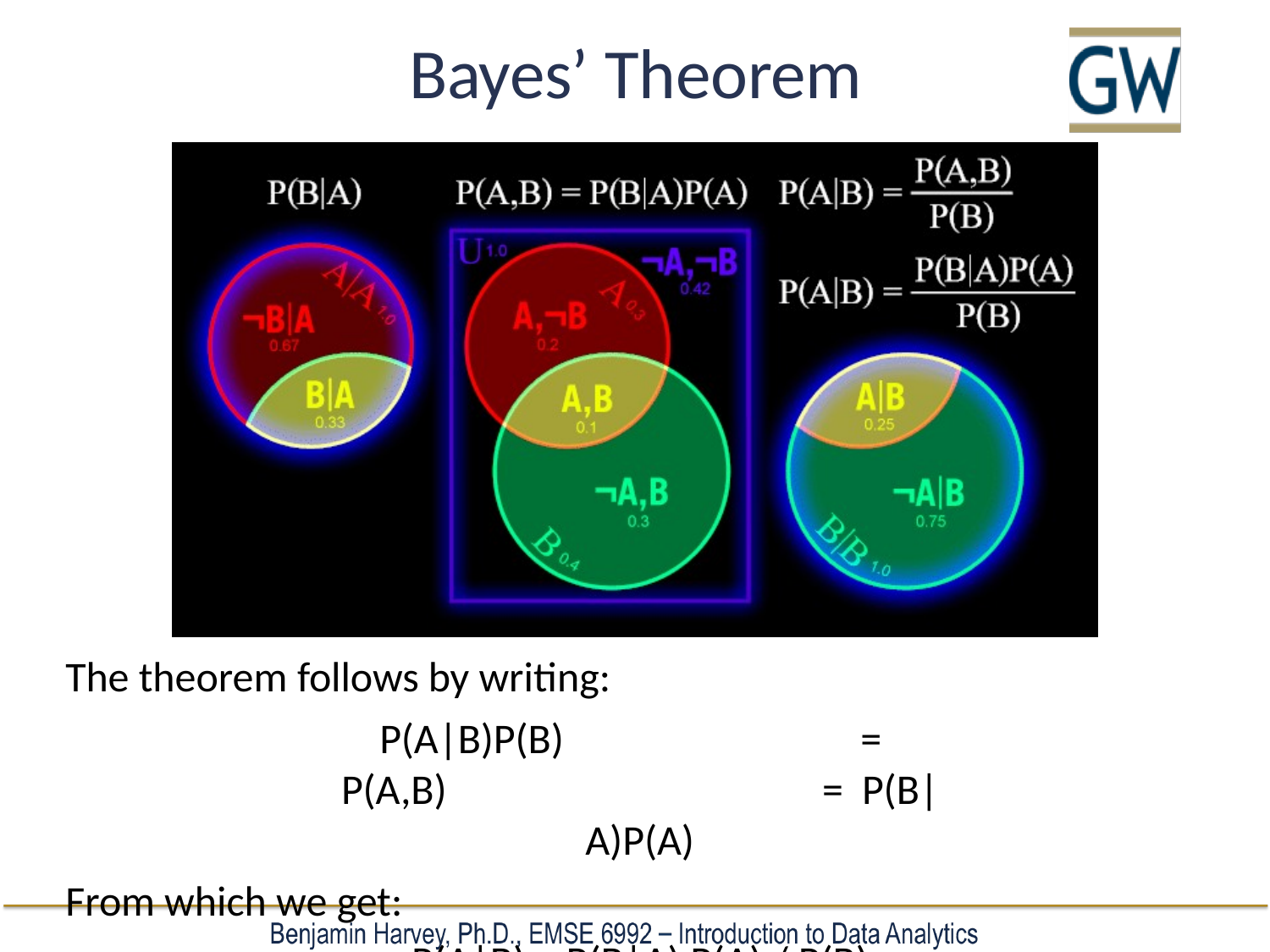

# Bayes’ Theorem

The theorem follows by writing:
P(A|B)P(B)	=	P(A,B)	=	P(B|A)P(A)
From which we get:
P(A|B) = P(B|A) P(A) / P(B)